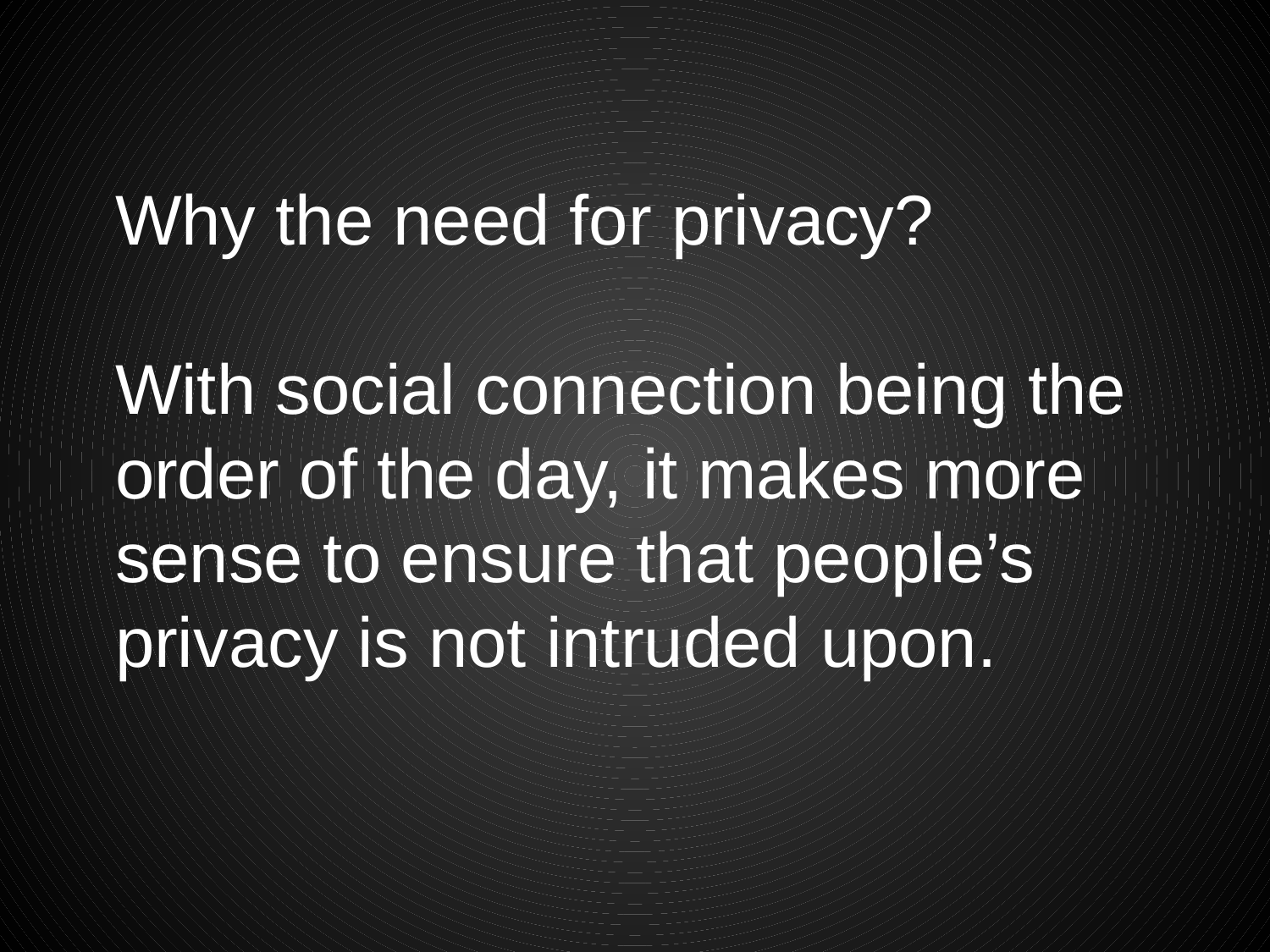

Why the need for privacy?

With social connection being the order of the day, it makes more sense to ensure that people’s privacy is not intruded upon.